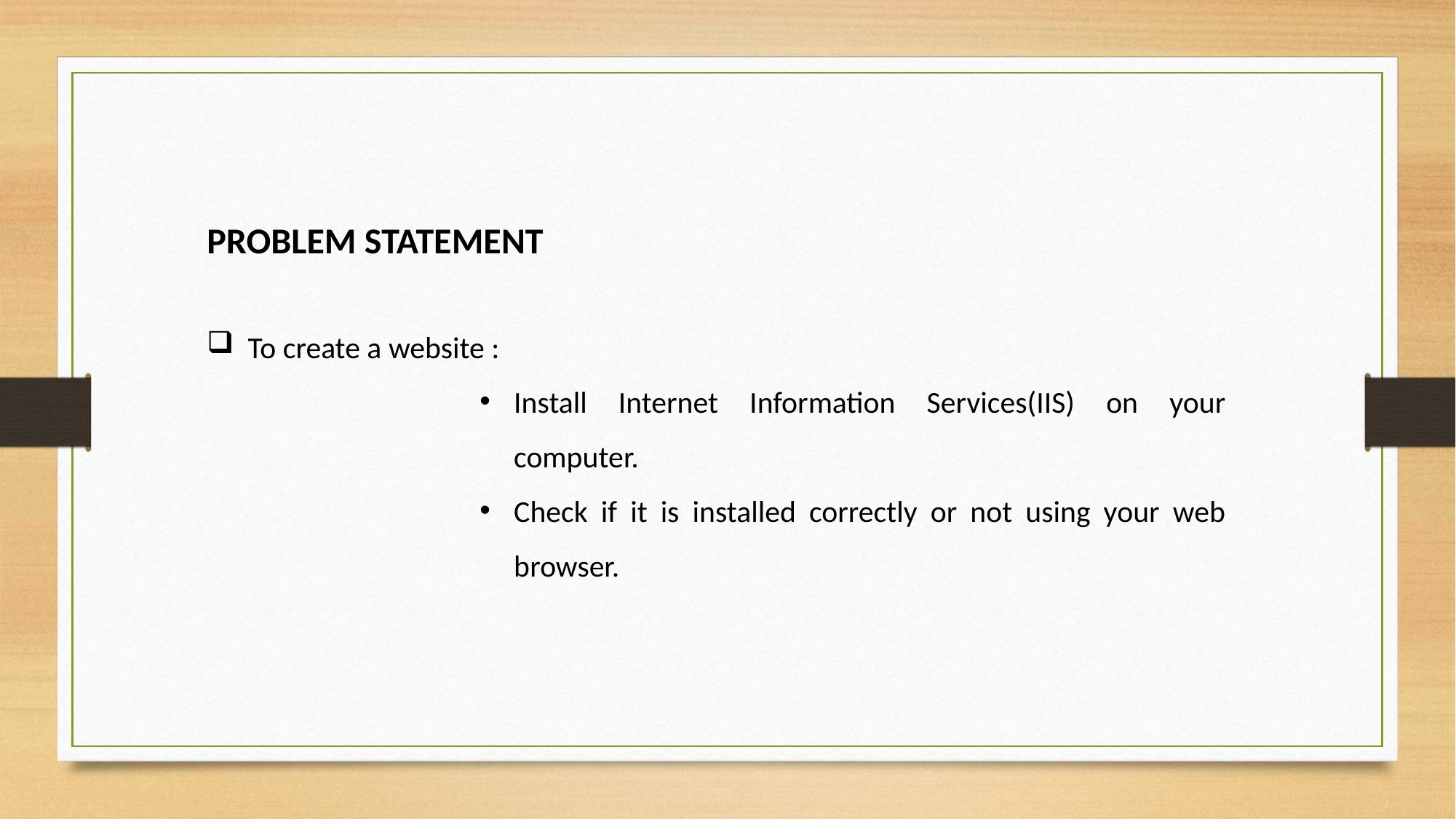

PROBLEM STATEMENT

To create a website :
Install Internet Information Services(IIS) on your computer.
Check if it is installed correctly or not using your web browser.